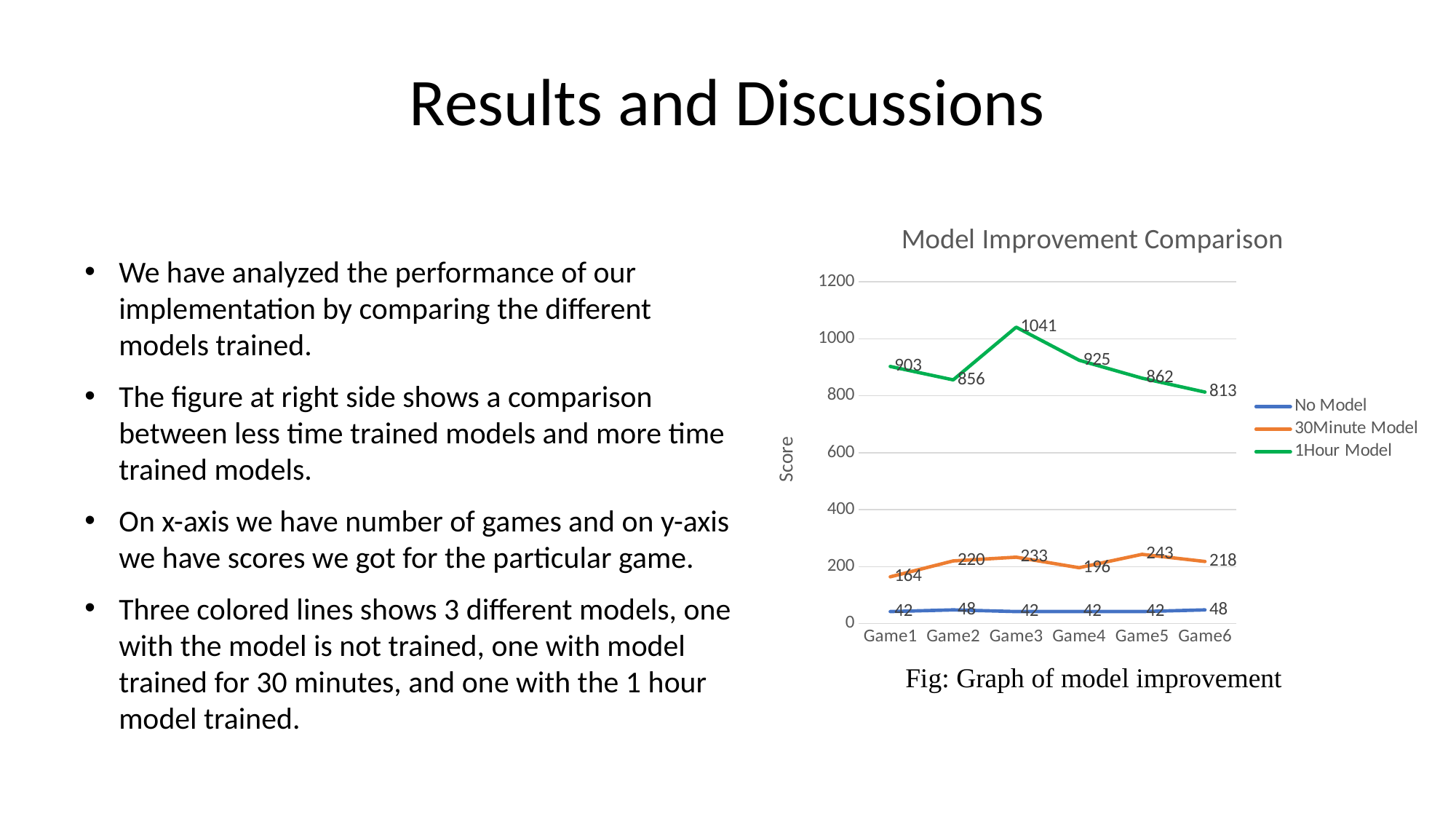

# Results and Discussions

### Chart: Model Improvement Comparison

| Category | No Model | 30Minute Model | 1Hour Model |
|---|---|---|---|
| Game1 | 42.0 | 164.0 | 903.0 |
| Game2 | 48.0 | 220.0 | 856.0 |
| Game3 | 42.0 | 233.0 | 1041.0 |
| Game4 | 42.0 | 196.0 | 925.0 |
| Game5 | 42.0 | 243.0 | 862.0 |
| Game6 | 48.0 | 218.0 | 813.0 |
We have analyzed the performance of our implementation by comparing the different models trained.
The figure at right side shows a comparison between less time trained models and more time trained models.
On x-axis we have number of games and on y-axis we have scores we got for the particular game.
Three colored lines shows 3 different models, one with the model is not trained, one with model trained for 30 minutes, and one with the 1 hour model trained.
Fig: Graph of model improvement